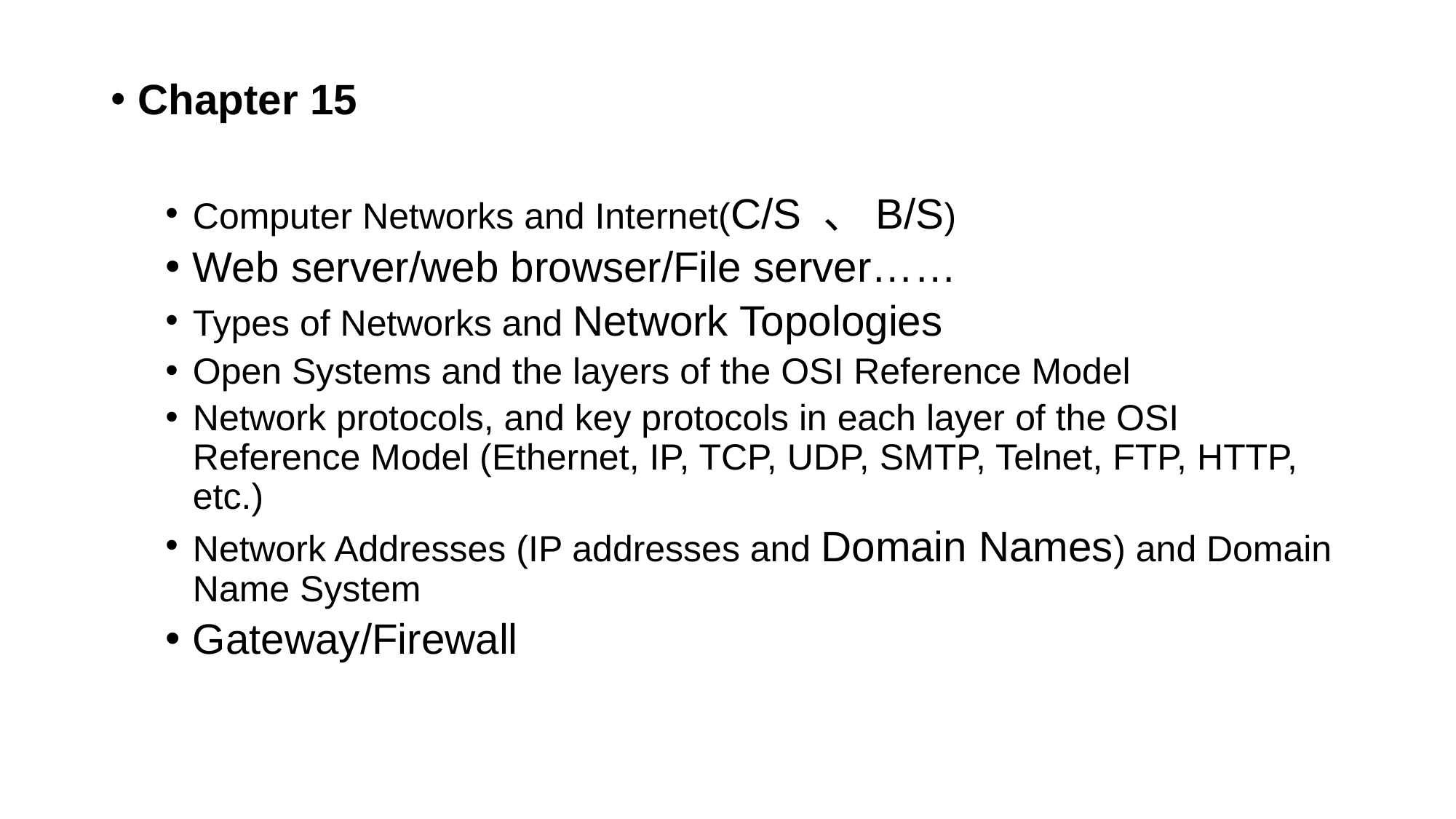

Chapter 15

Computer Networks and Internet(C/S 、B/S)
Web server/web browser/File server……
Types of Networks and Network Topologies
Open Systems and the layers of the OSI Reference Model
Network protocols, and key protocols in each layer of the OSI Reference Model (Ethernet, IP, TCP, UDP, SMTP, Telnet, FTP, HTTP, etc.)
Network Addresses (IP addresses and Domain Names) and Domain Name System
Gateway/Firewall